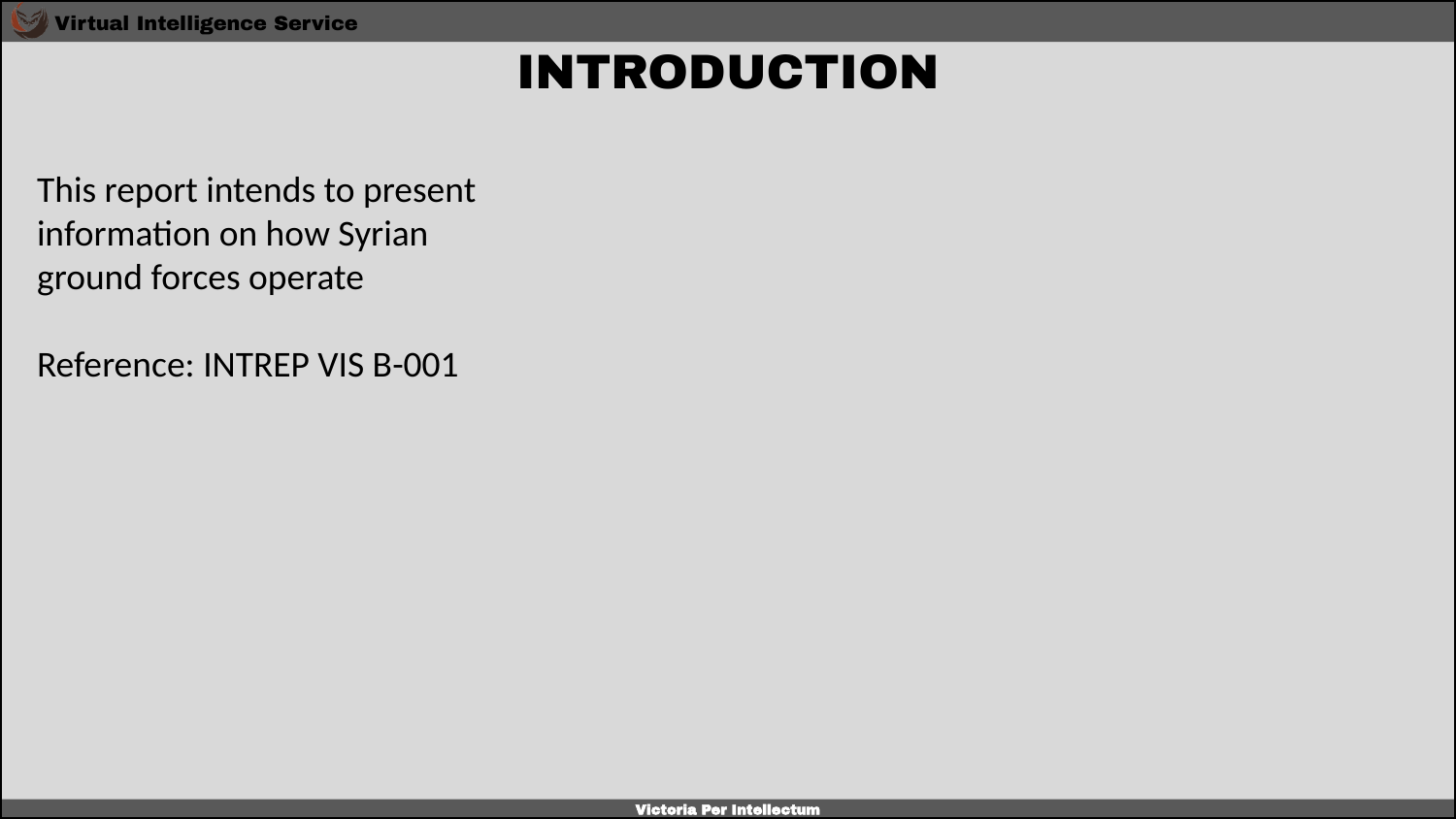

# INTRODUCTION
A
A
This report intends to present information on how Syrian ground forces operate

Reference: INTREP VIS B-001
B
B
C
C
D
D
E
E
F
F